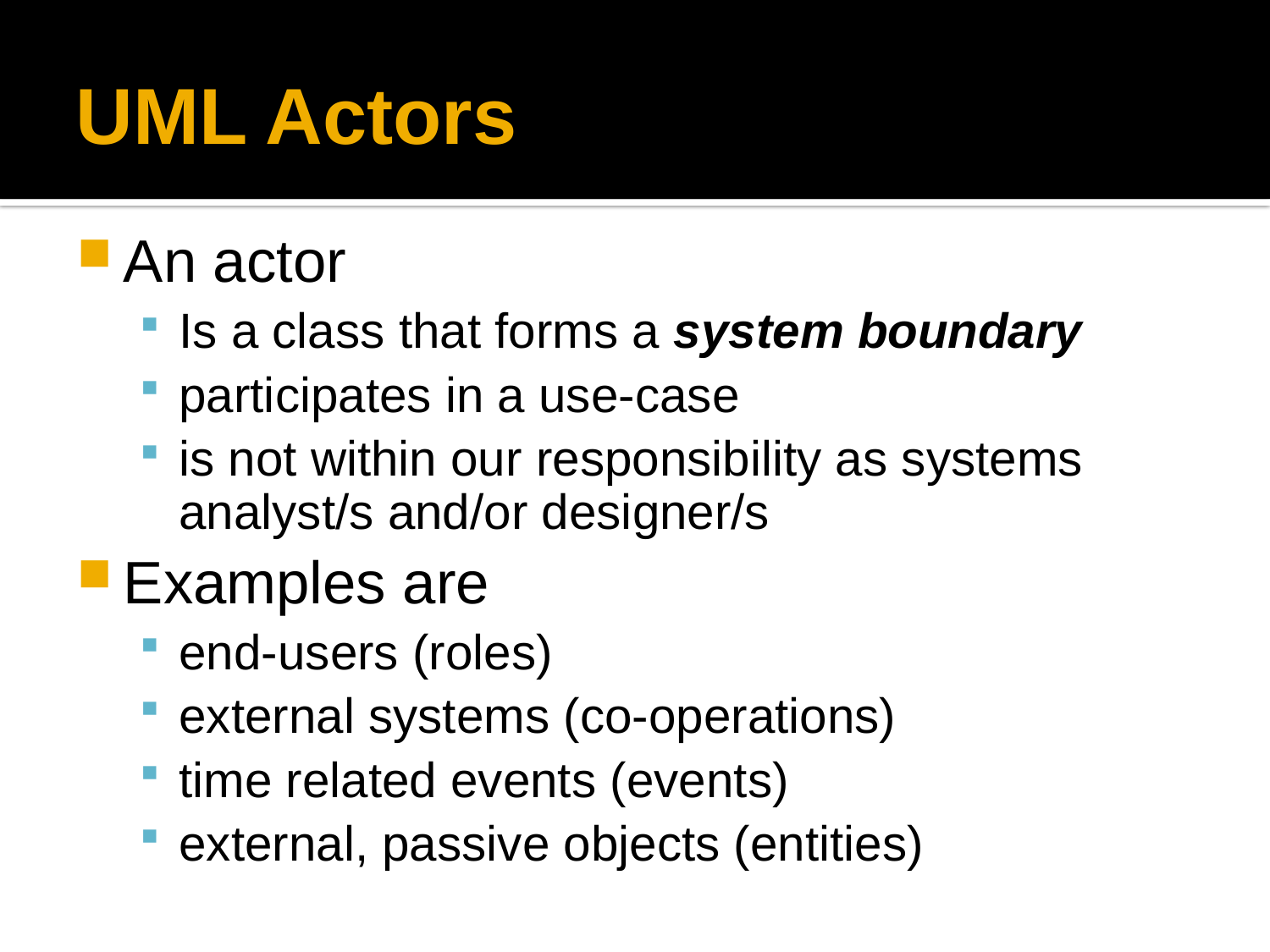

# UML Actors
An actor
Is a class that forms a system boundary
participates in a use-case
is not within our responsibility as systems analyst/s and/or designer/s
Examples are
end-users (roles)
external systems (co-operations)
time related events (events)
external, passive objects (entities)